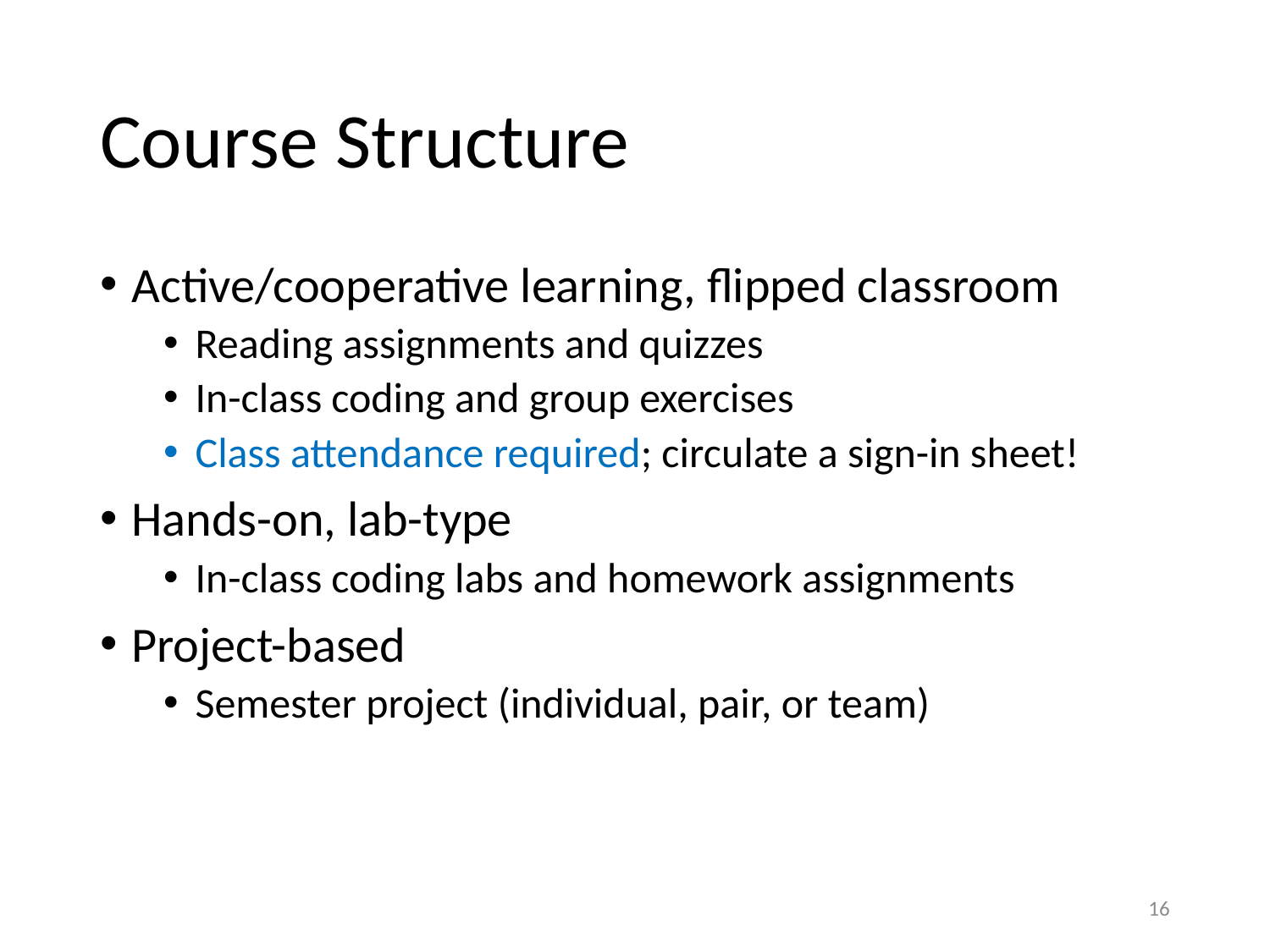

# Course Structure
Active/cooperative learning, flipped classroom
Reading assignments and quizzes
In-class coding and group exercises
Class attendance required; circulate a sign-in sheet!
Hands-on, lab-type
In-class coding labs and homework assignments
Project-based
Semester project (individual, pair, or team)
16